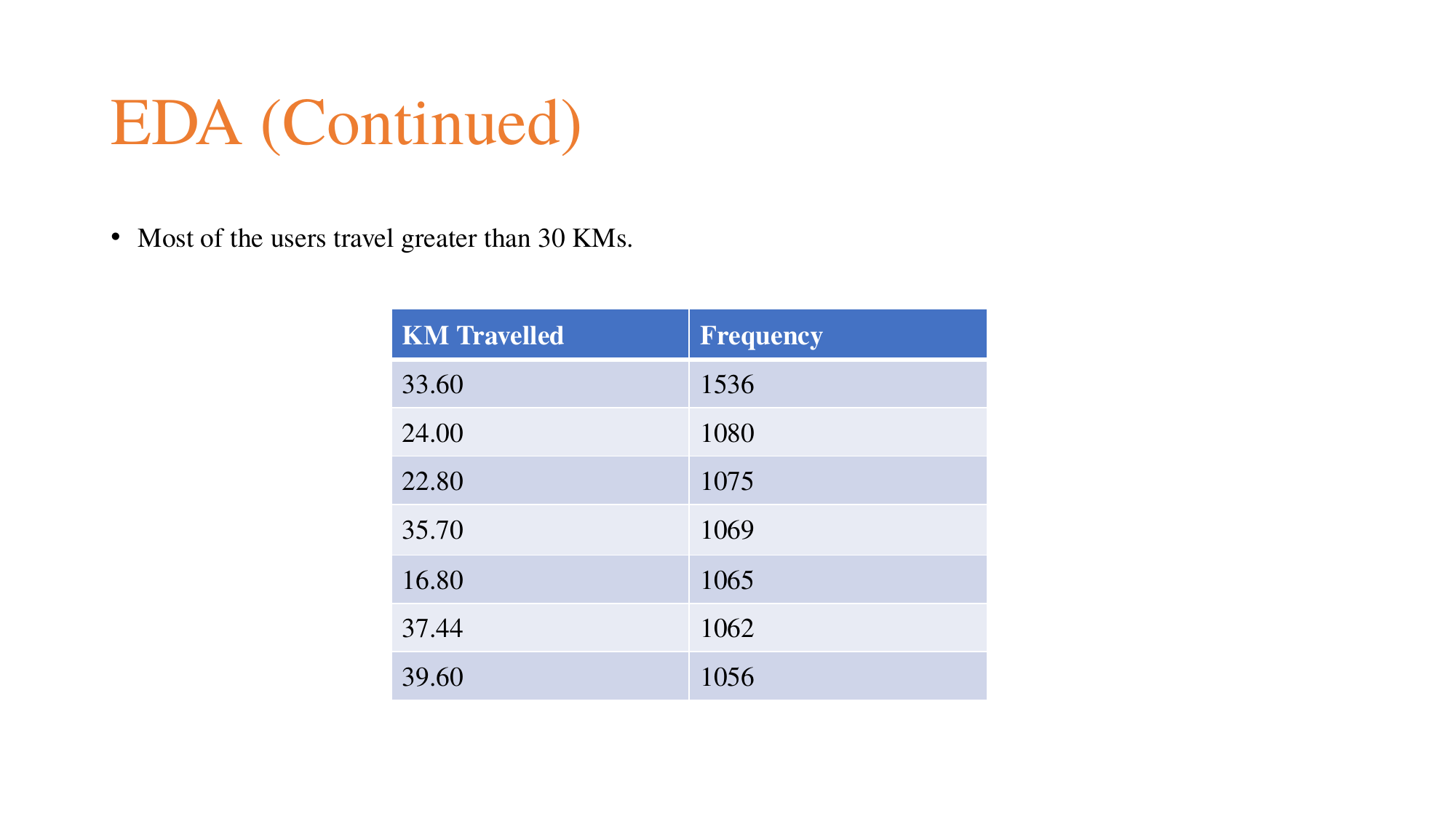

# EDA (Continued)
Most of the users travel greater than 30 KMs.
| KM Travelled | Frequency |
| --- | --- |
| 33.60 | 1536 |
| 24.00 | 1080 |
| 22.80 | 1075 |
| 35.70 | 1069 |
| 16.80 | 1065 |
| 37.44 | 1062 |
| 39.60 | 1056 |